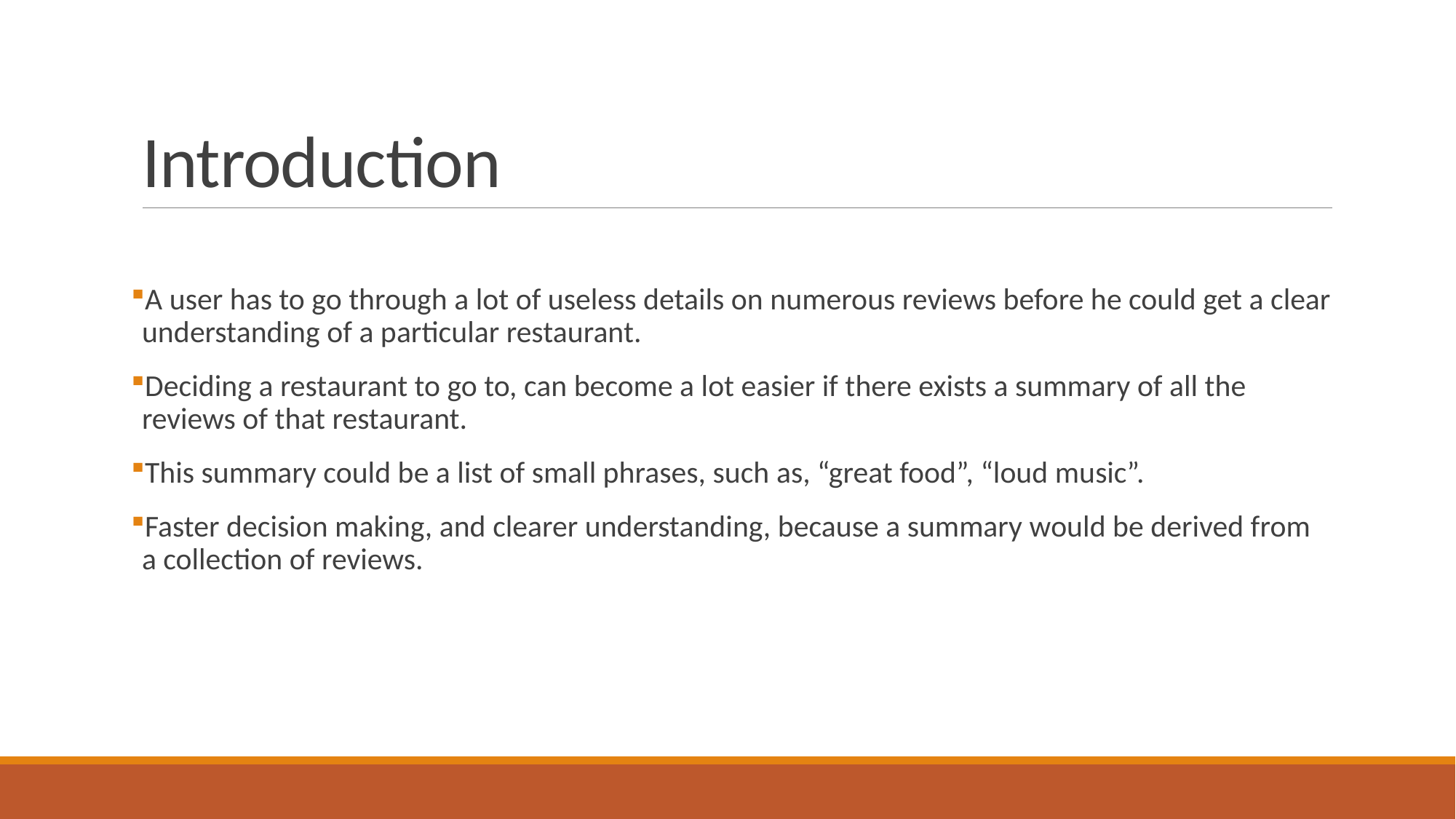

# Introduction

A user has to go through a lot of useless details on numerous reviews before he could get a clear understanding of a particular restaurant.
Deciding a restaurant to go to, can become a lot easier if there exists a summary of all the reviews of that restaurant.
This summary could be a list of small phrases, such as, “great food”, “loud music”.
Faster decision making, and clearer understanding, because a summary would be derived from a collection of reviews.